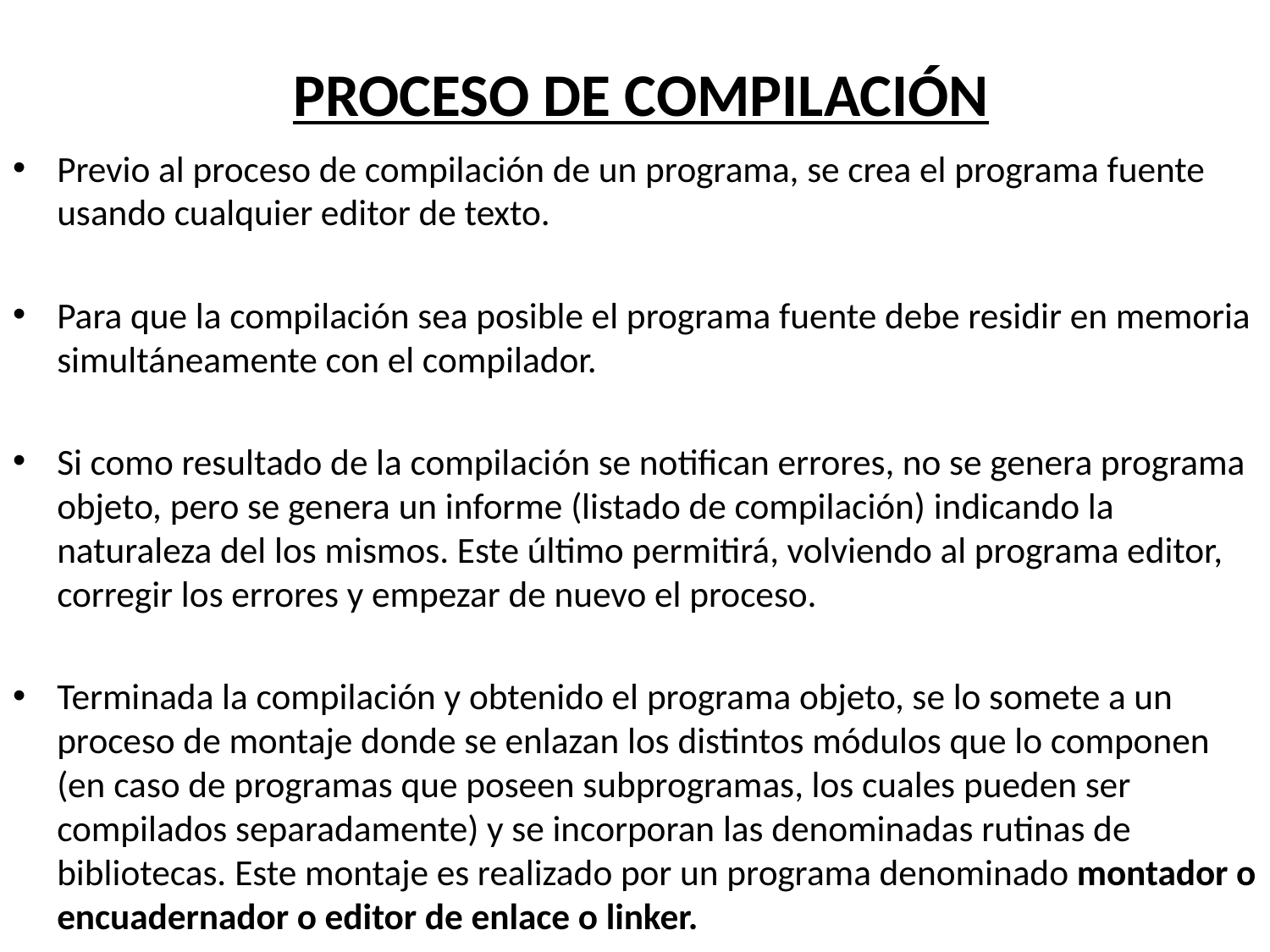

# PROCESO DE COMPILACIÓN
Previo al proceso de compilación de un programa, se crea el programa fuente usando cualquier editor de texto.

Para que la compilación sea posible el programa fuente debe residir en memoria simultáneamente con el compilador.

Si como resultado de la compilación se notifican errores, no se genera programa objeto, pero se genera un informe (listado de compilación) indicando la naturaleza del los mismos. Este último permitirá, volviendo al programa editor, corregir los errores y empezar de nuevo el proceso.

Terminada la compilación y obtenido el programa objeto, se lo somete a un proceso de montaje donde se enlazan los distintos módulos que lo componen (en caso de programas que poseen subprogramas, los cuales pueden ser compilados separadamente) y se incorporan las denominadas rutinas de bibliotecas. Este montaje es realizado por un programa denominado montador o encuadernador o editor de enlace o linker.